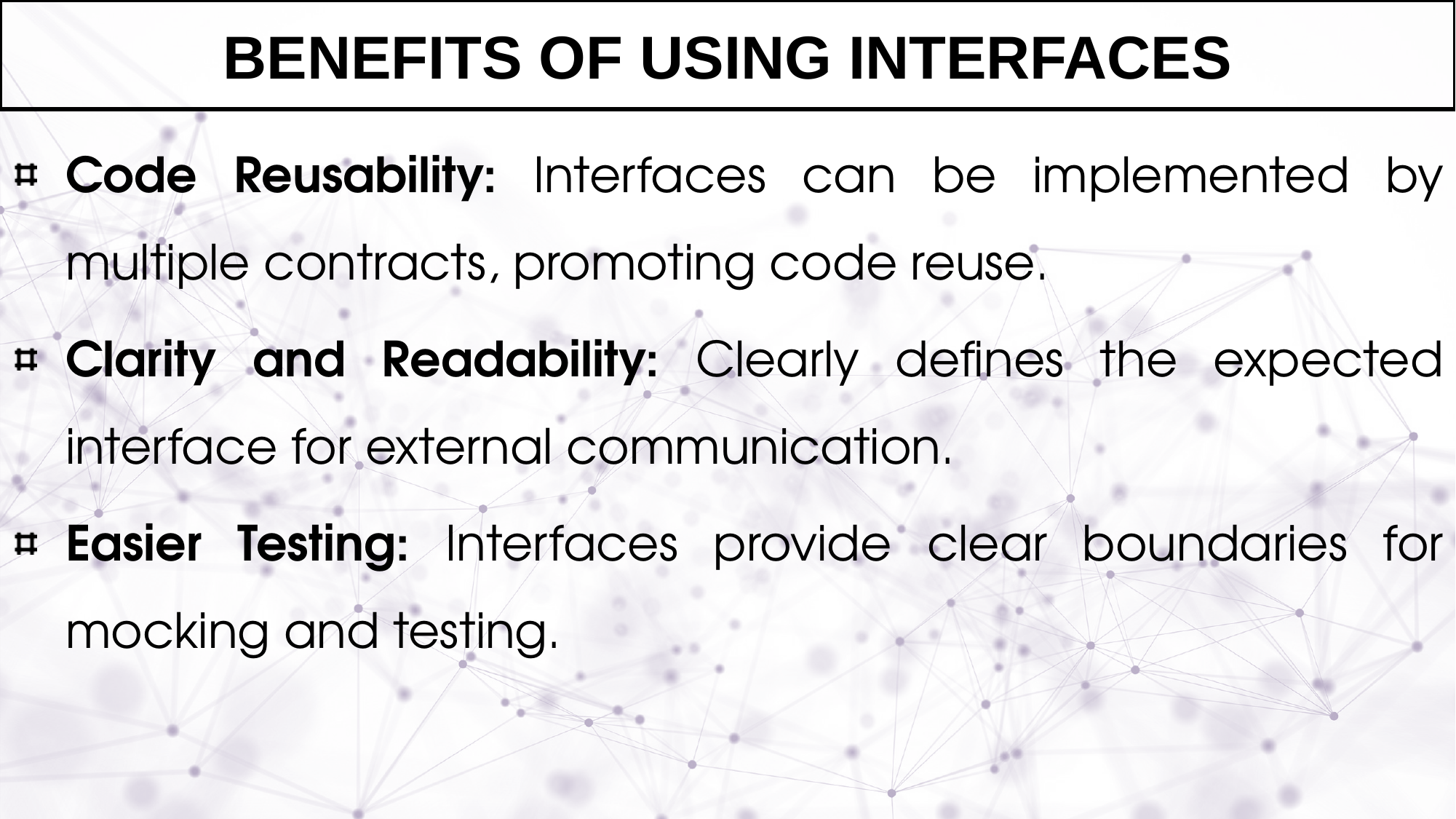

# Benefits of Using Interfaces
Code Reusability: Interfaces can be implemented by multiple contracts, promoting code reuse.
Clarity and Readability: Clearly defines the expected interface for external communication.
Easier Testing: Interfaces provide clear boundaries for mocking and testing.